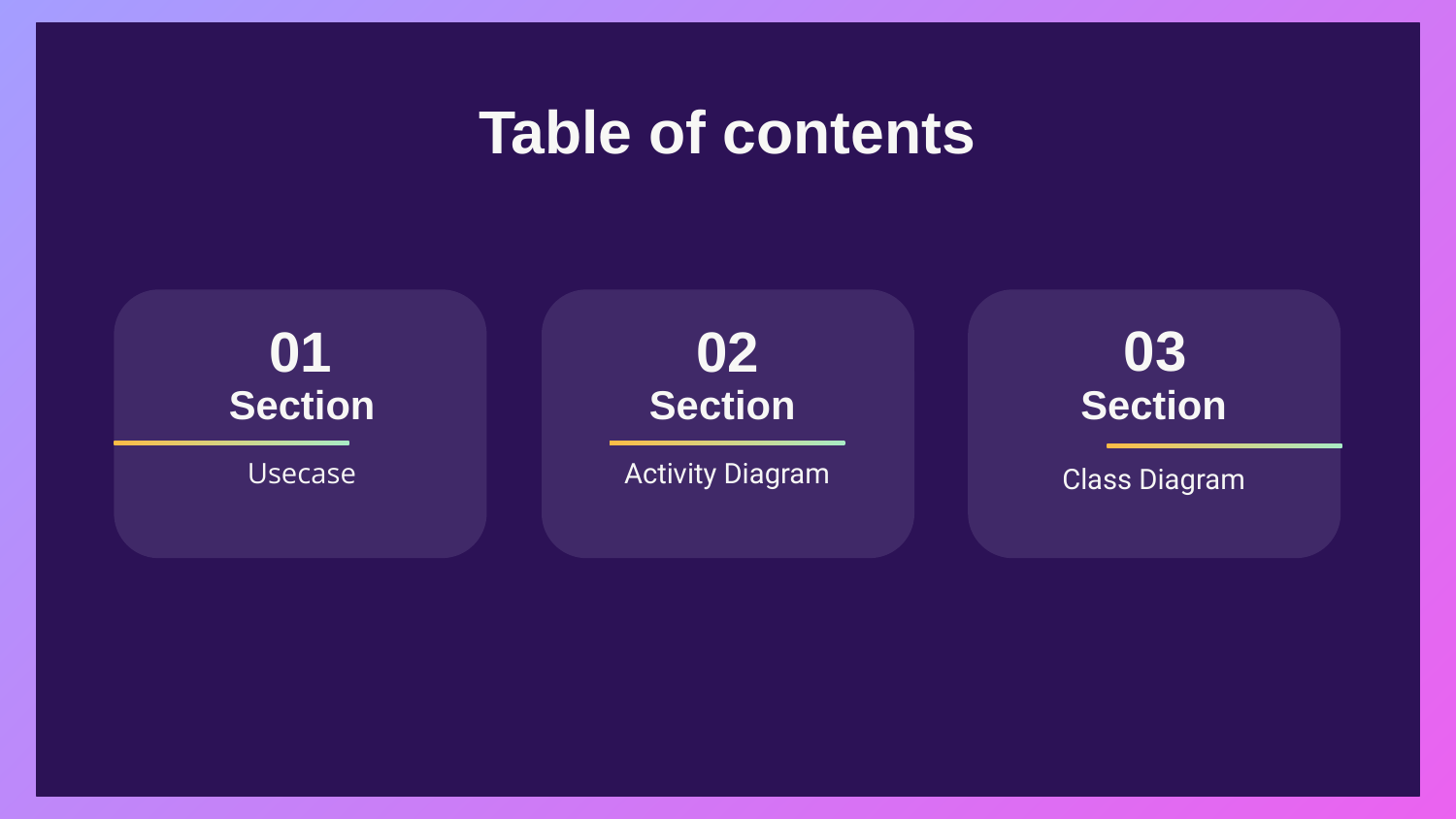

Table of contents

03
01
02
Section
# Section
Section

Usecase

Activity Diagram

Class Diagram